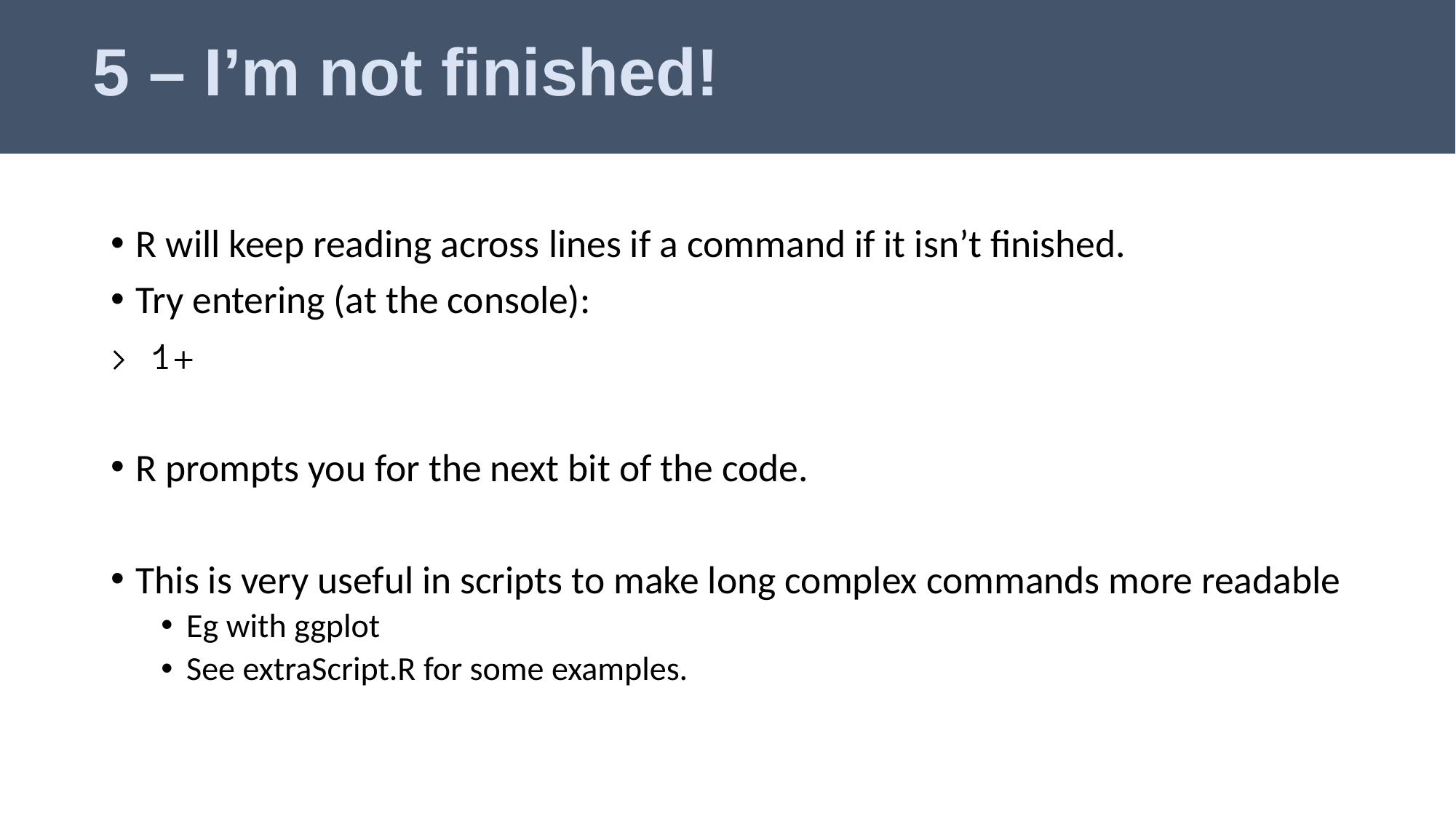

# 5 – I’m not finished!
R will keep reading across lines if a command if it isn’t finished.
Try entering (at the console):
> 1+

R prompts you for the next bit of the code.

This is very useful in scripts to make long complex commands more readable
Eg with ggplot
See extraScript.R for some examples.